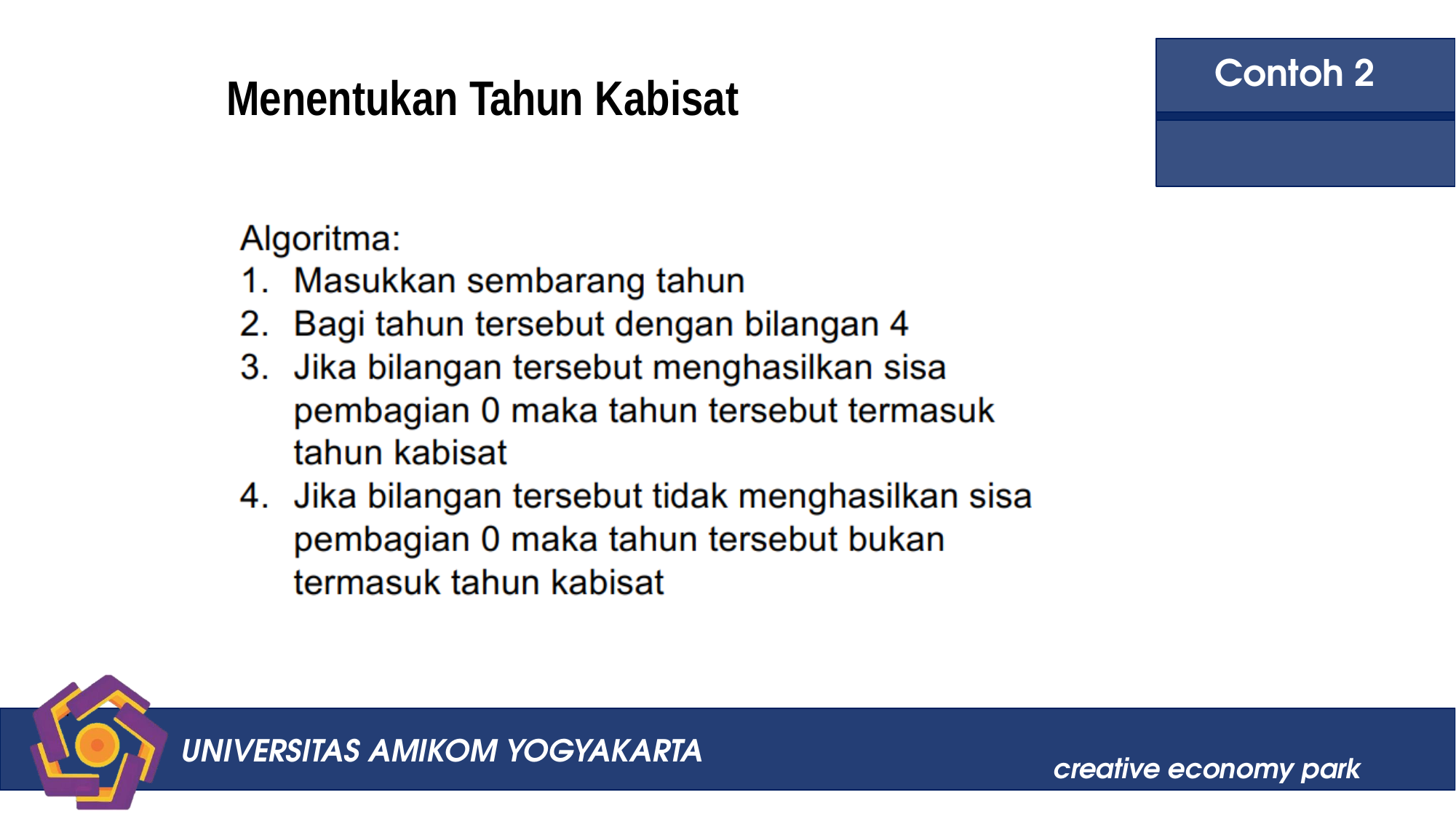

# Contoh 2
Menentukan Tahun Kabisat

UNIVERSITAS AMIKOM YOGYAKARTA
creative economy park